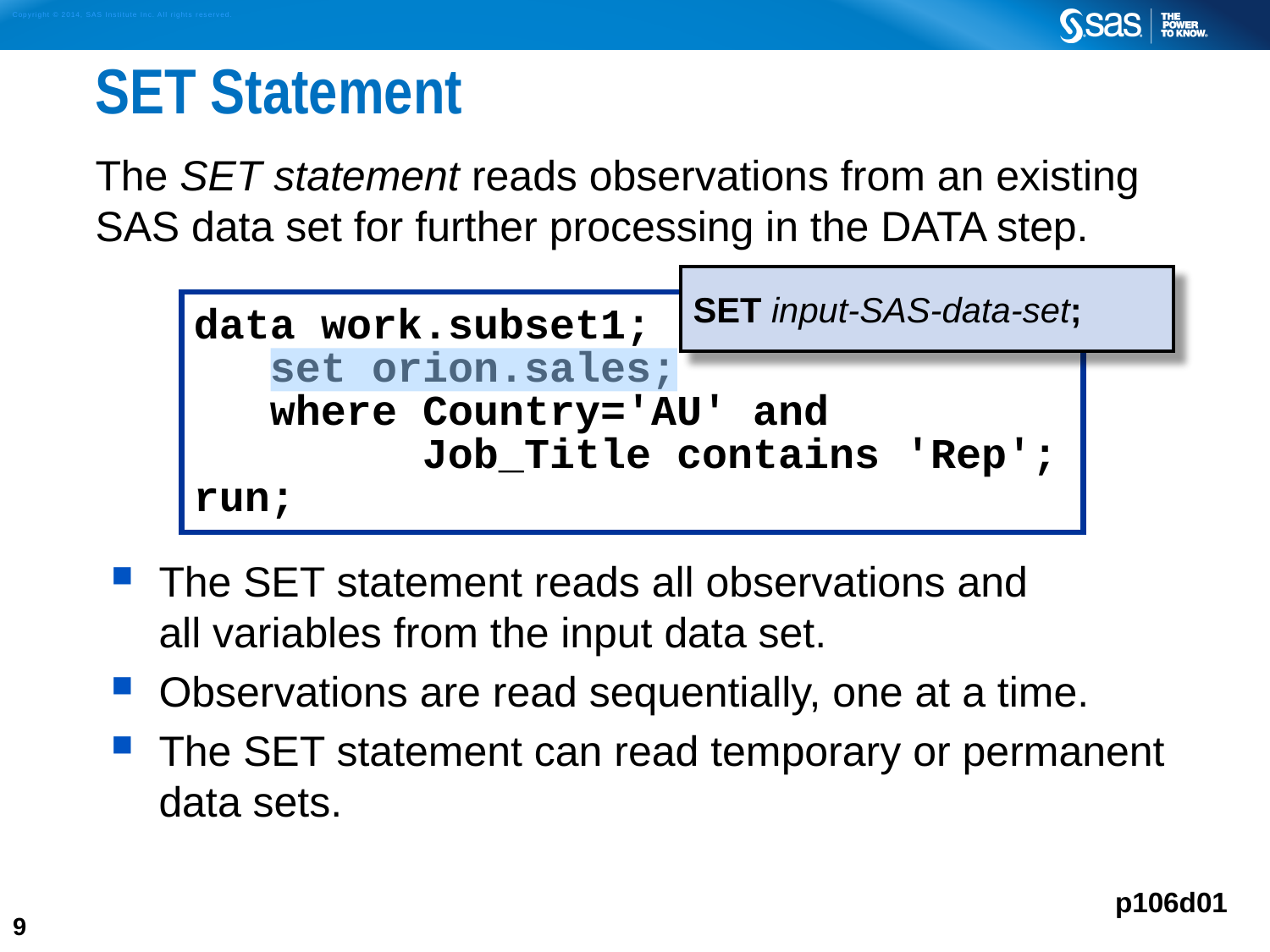

# SET Statement
The SET statement reads observations from an existing SAS data set for further processing in the DATA step.

The SET statement reads all observations and
all variables from the input data set.
Observations are read sequentially, one at a time.
The SET statement can read temporary or permanent data sets.
SET input-SAS-data-set;
data work.subset1;
   set orion.sales;
   where Country='AU' and
         Job_Title contains 'Rep';
run;

p106d01
9